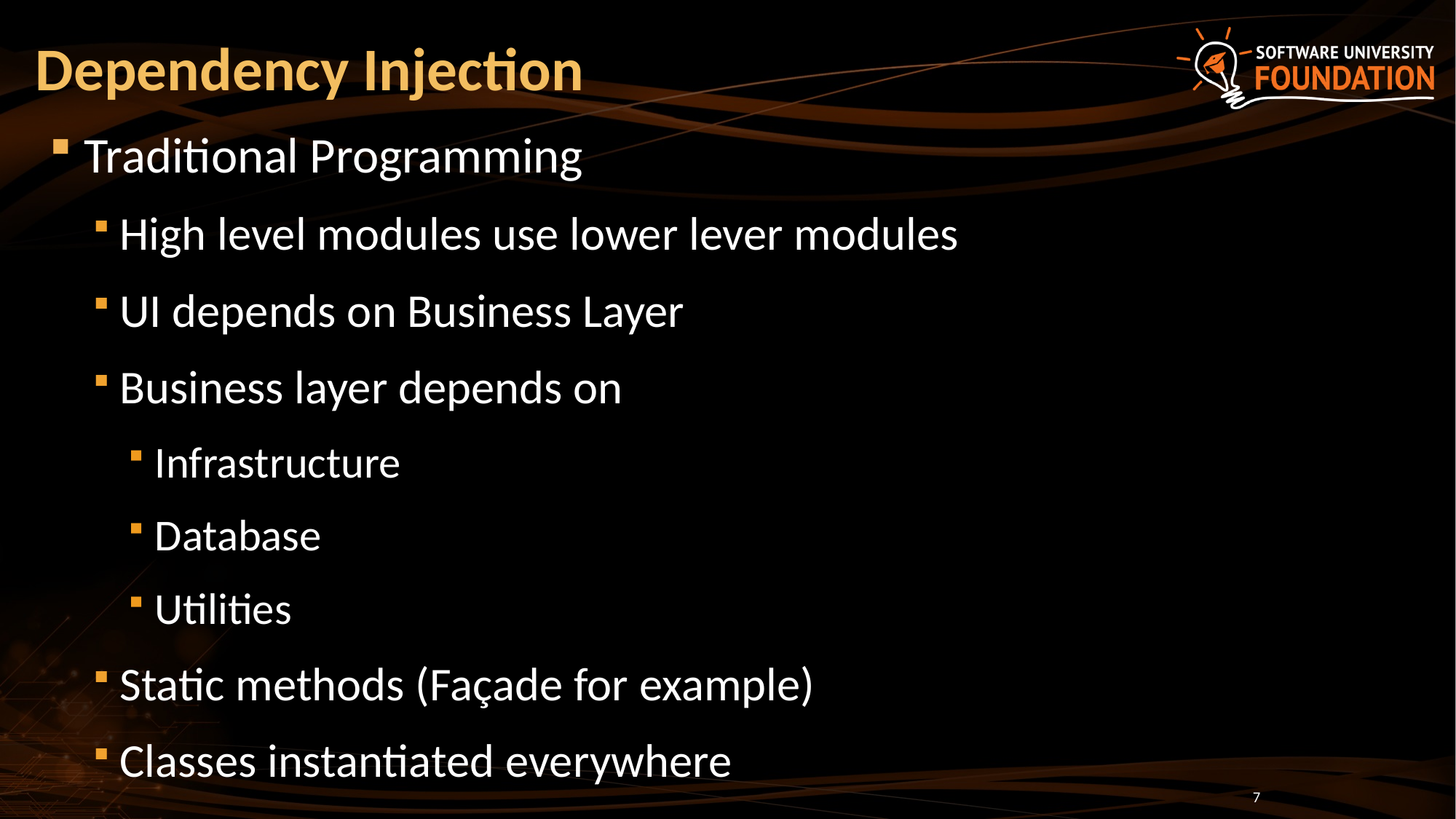

# Dependency Injection
Traditional Programming
High level modules use lower lever modules
UI depends on Business Layer
Business layer depends on
Infrastructure
Database
Utilities
Static methods (Façade for example)
Classes instantiated everywhere

7